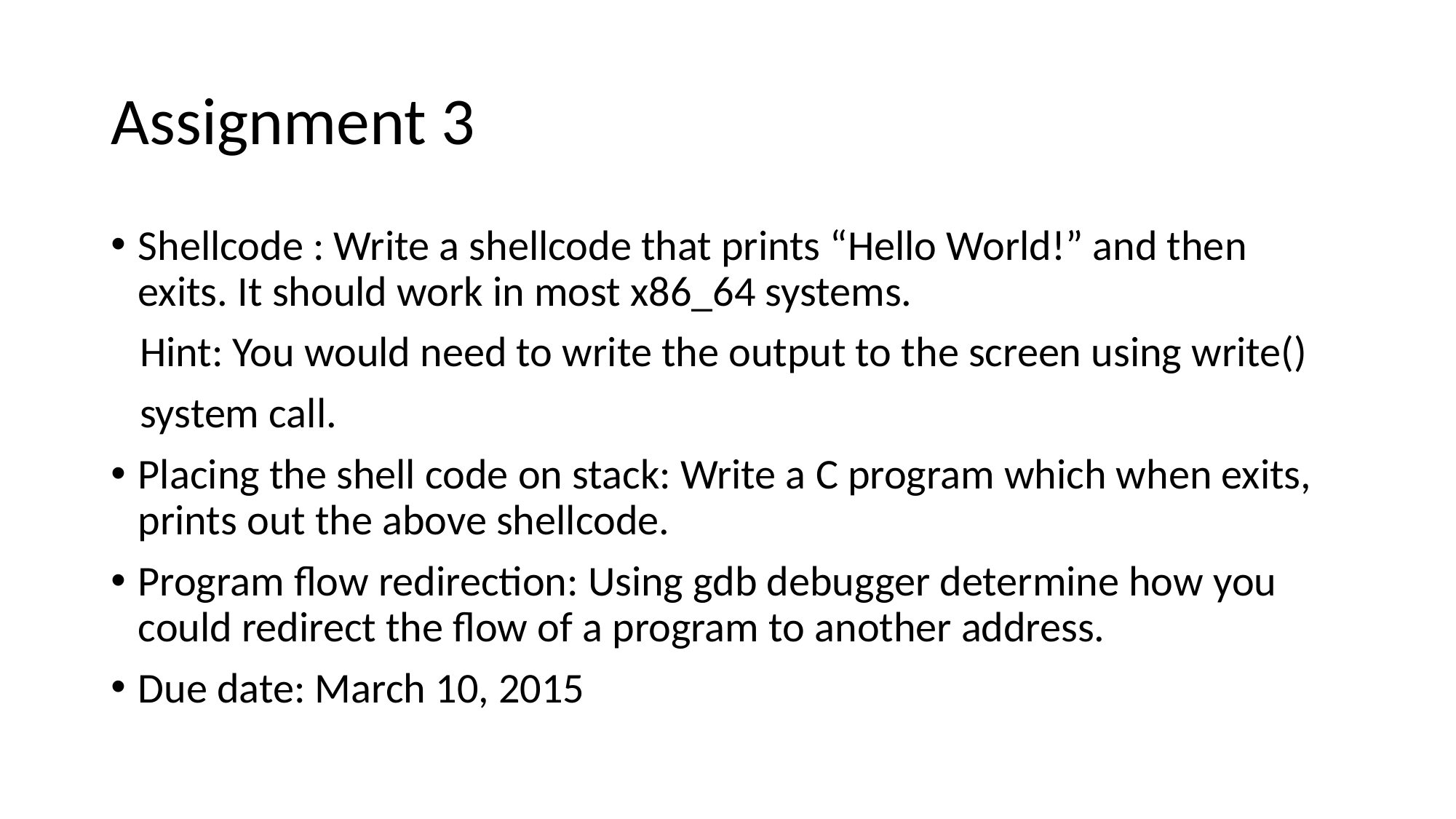

# Assignment 3
Shellcode : Write a shellcode that prints “Hello World!” and then exits. It should work in most x86_64 systems.
   Hint: You would need to write the output to the screen using write()
   system call.
Placing the shell code on stack: Write a C program which when exits, prints out the above shellcode.
Program flow redirection: Using gdb debugger determine how you could redirect the flow of a program to another address.
Due date: March 10, 2015